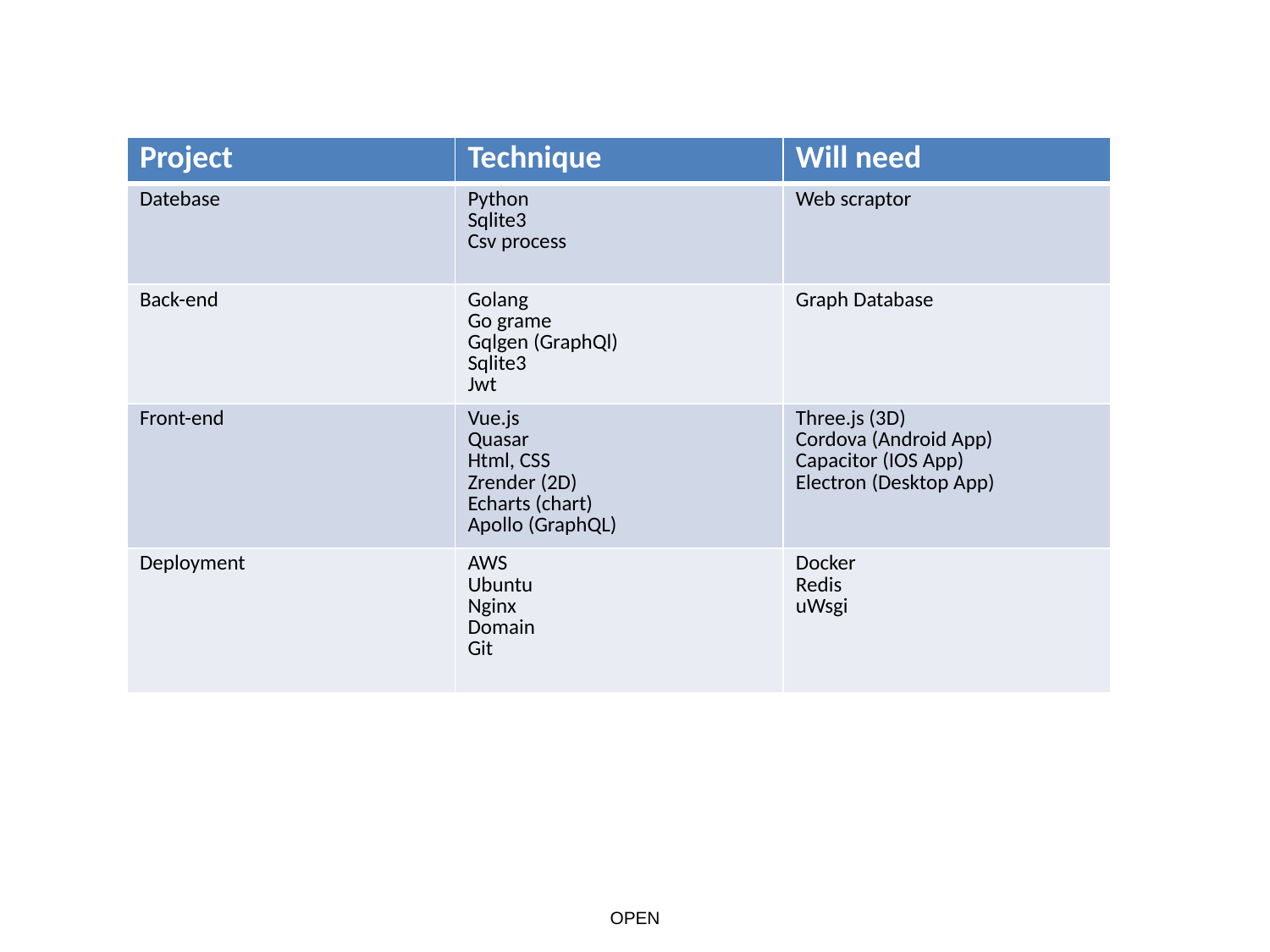

| Project | Technique | Will need |
| --- | --- | --- |
| Datebase | Python Sqlite3 Csv process | Web scraptor |
| Back-end | Golang Go grame Gqlgen (GraphQl) Sqlite3 Jwt | Graph Database |
| Front-end | Vue.js Quasar Html, CSS Zrender (2D) Echarts (chart) Apollo (GraphQL) | Three.js (3D) Cordova (Android App) Capacitor (IOS App) Electron (Desktop App) |
| Deployment | AWS Ubuntu Nginx Domain Git | Docker Redis uWsgi |